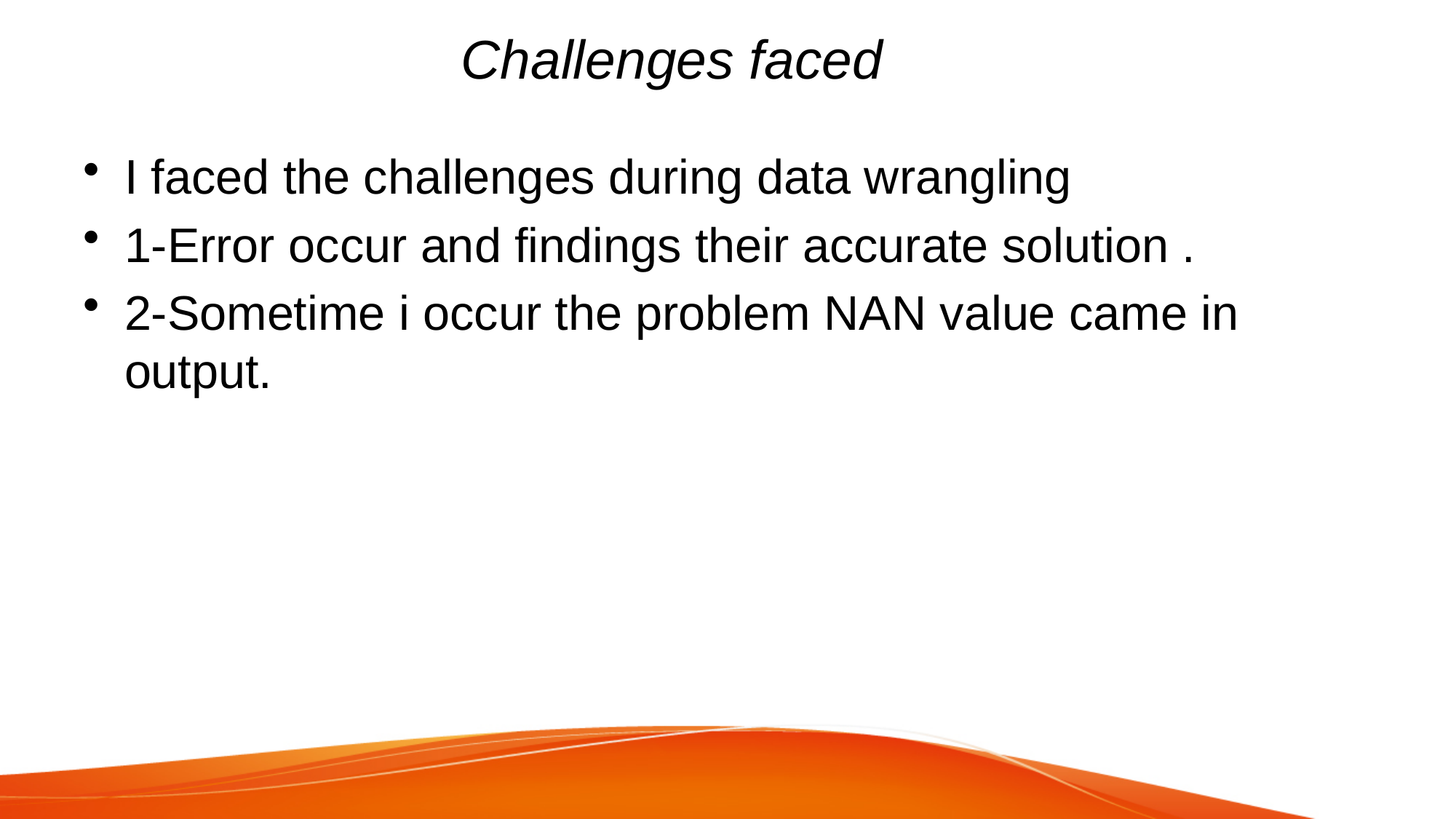

# Challenges faced
I faced the challenges during data wrangling
1-Error occur and findings their accurate solution .
2-Sometime i occur the problem NAN value came in output.